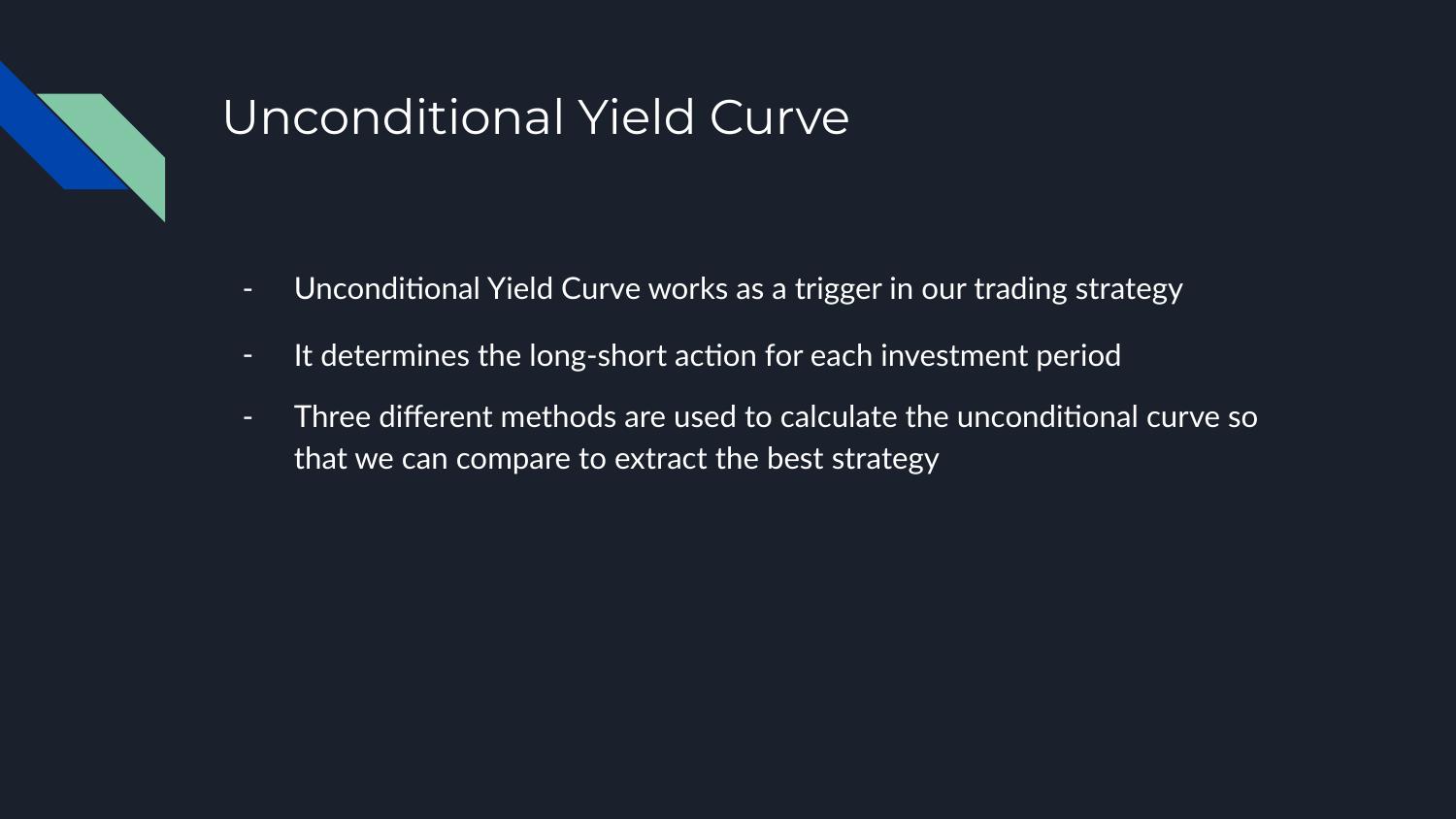

# Unconditional Yield Curve
Unconditional Yield Curve works as a trigger in our trading strategy
It determines the long-short action for each investment period
Three different methods are used to calculate the unconditional curve so that we can compare to extract the best strategy